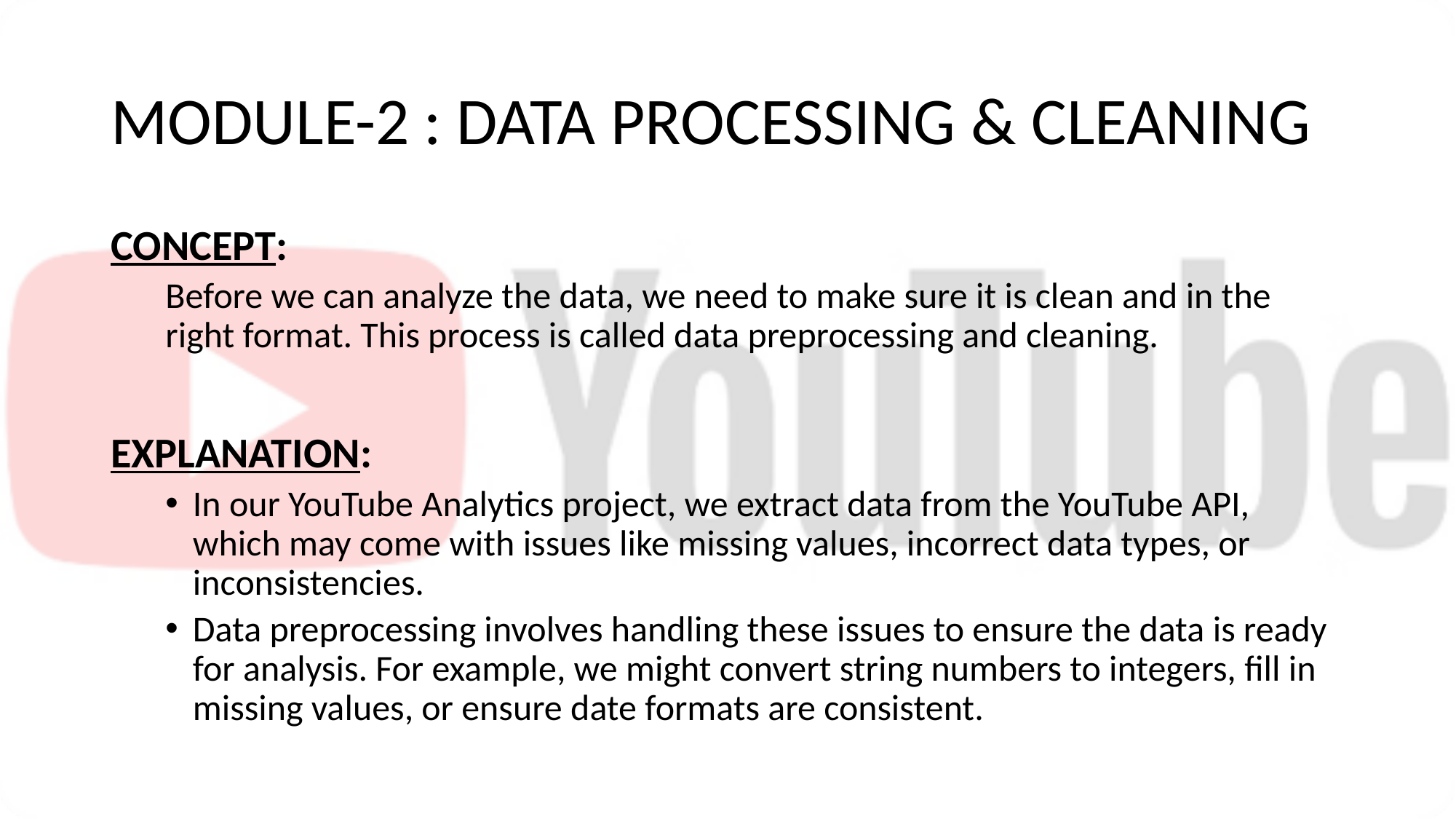

# MODULE-2 : DATA PROCESSING & CLEANING
CONCEPT:
Before we can analyze the data, we need to make sure it is clean and in the right format. This process is called data preprocessing and cleaning.

EXPLANATION:
In our YouTube Analytics project, we extract data from the YouTube API, which may come with issues like missing values, incorrect data types, or inconsistencies.
Data preprocessing involves handling these issues to ensure the data is ready for analysis. For example, we might convert string numbers to integers, fill in missing values, or ensure date formats are consistent.